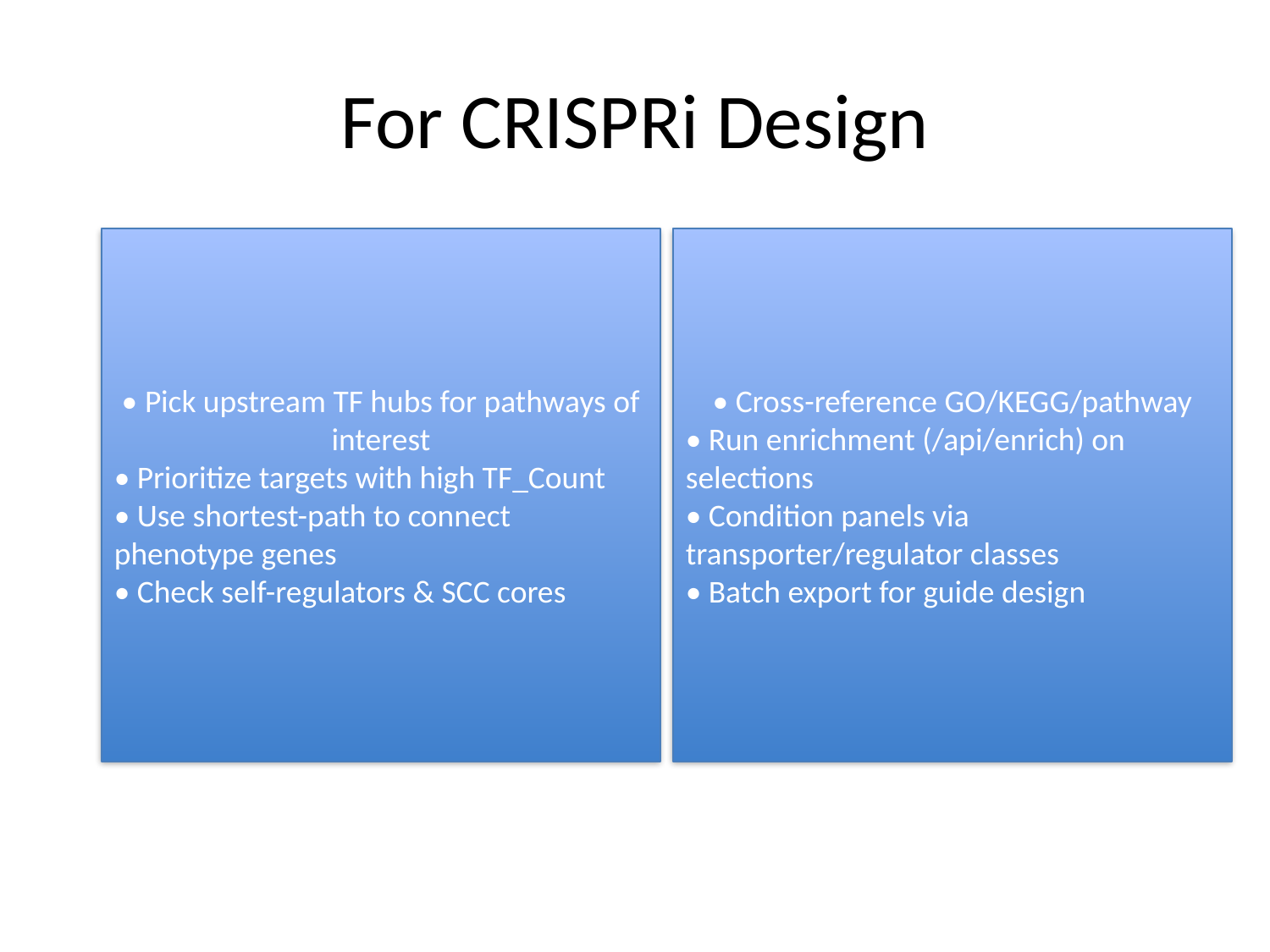

# For CRISPRi Design
• Pick upstream TF hubs for pathways of interest
• Prioritize targets with high TF_Count
• Use shortest-path to connect phenotype genes
• Check self-regulators & SCC cores
• Cross-reference GO/KEGG/pathway
• Run enrichment (/api/enrich) on selections
• Condition panels via transporter/regulator classes
• Batch export for guide design